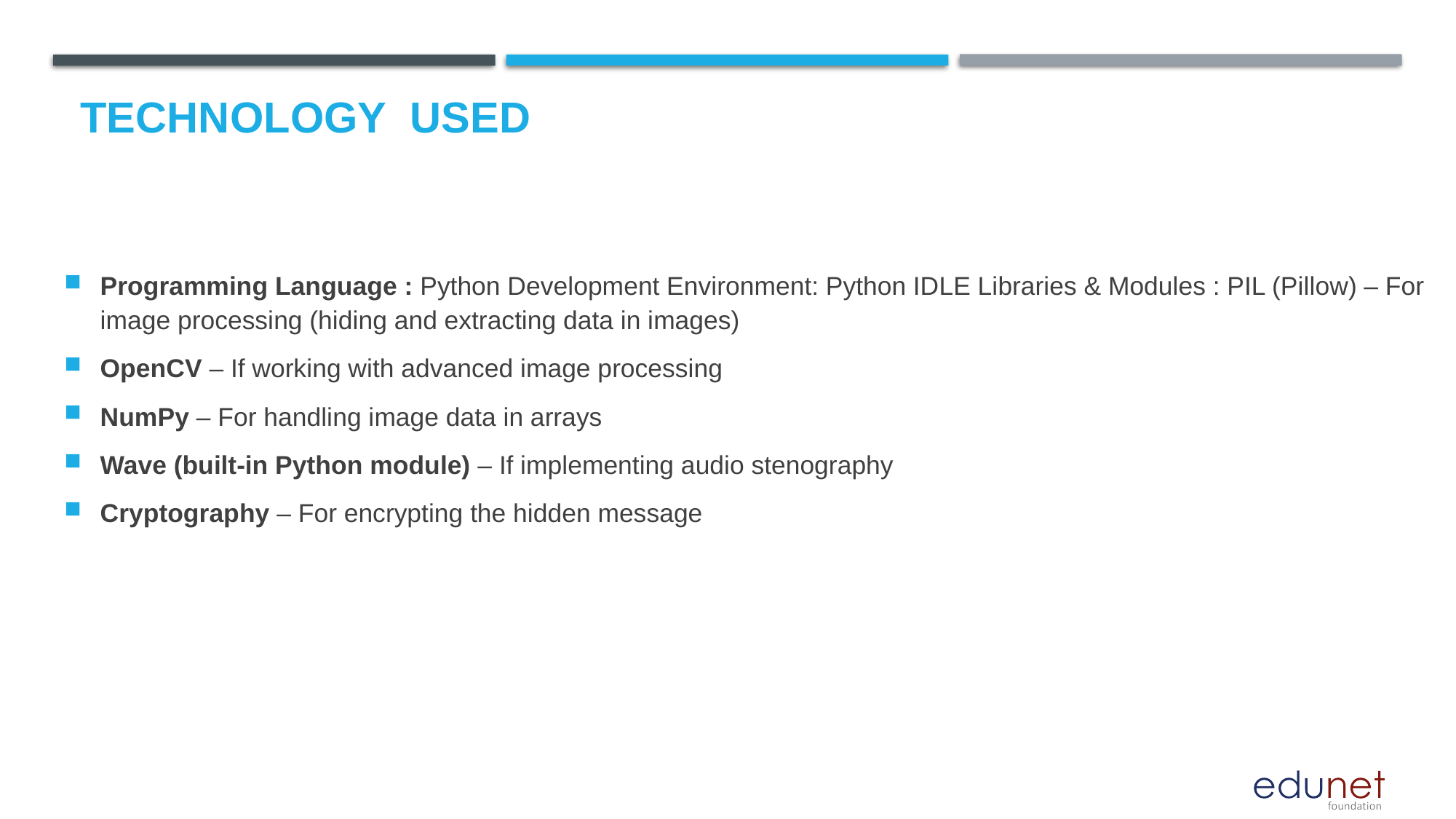

Programming Language : Python Development Environment: Python IDLE Libraries & Modules : PIL (Pillow) – For image processing (hiding and extracting data in images)
OpenCV – If working with advanced image processing
NumPy – For handling image data in arrays
Wave (built-in Python module) – If implementing audio stenography
Cryptography – For encrypting the hidden message
# Technology  used